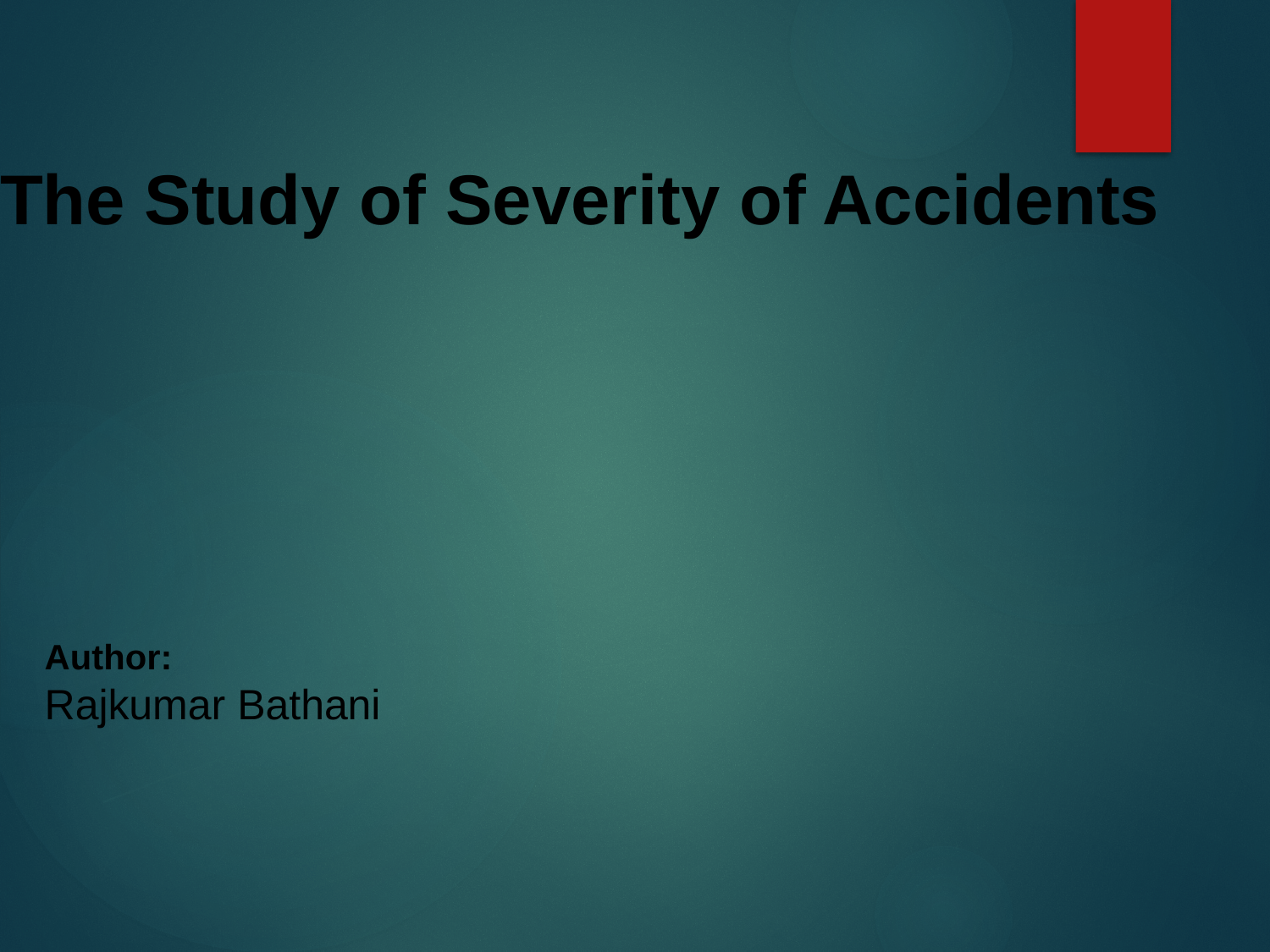

The Study of Severity of Accidents

Author:
Rajkumar Bathani